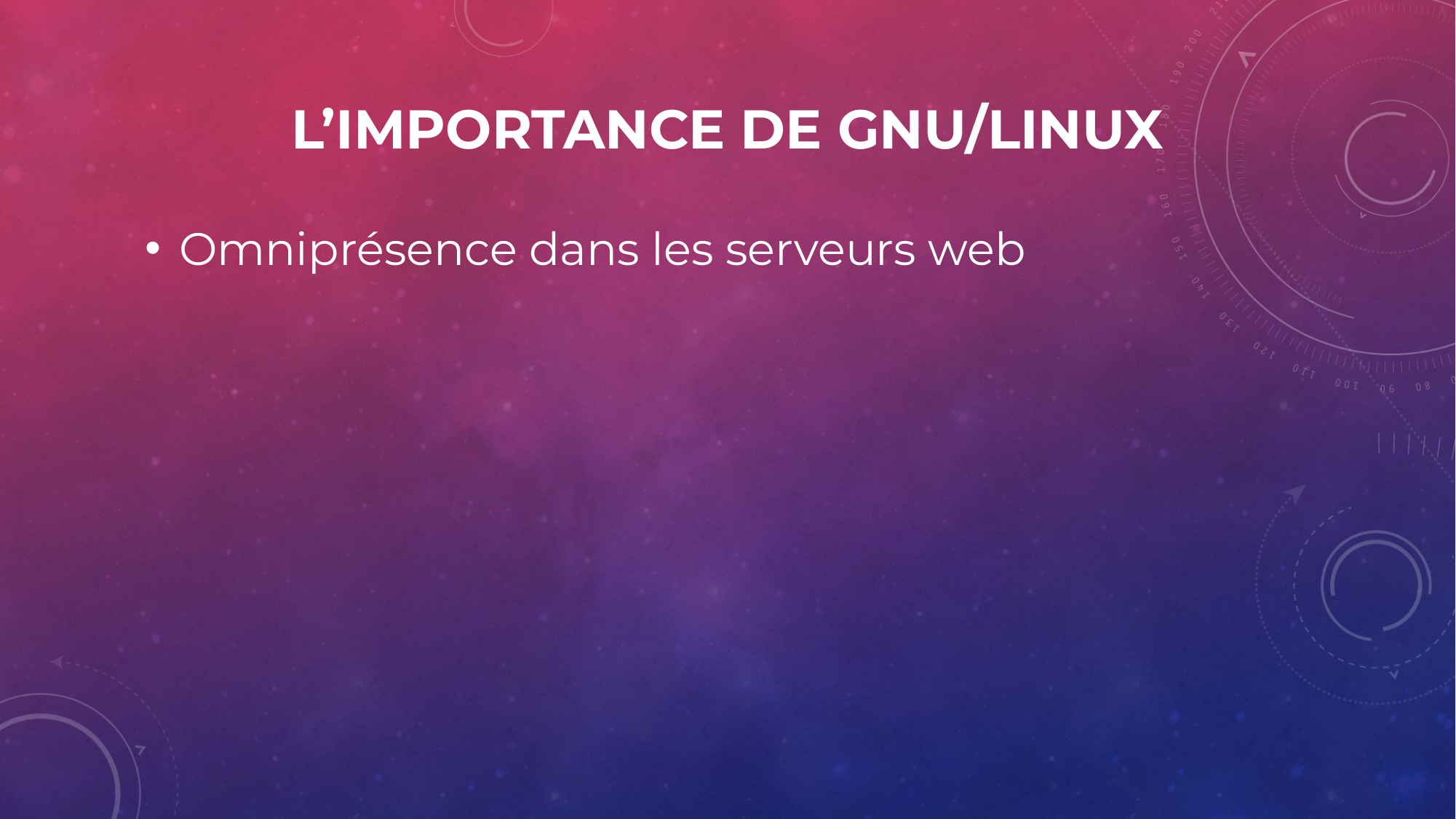

# L’importance de GNU/LINUX
Omniprésence dans les serveurs web